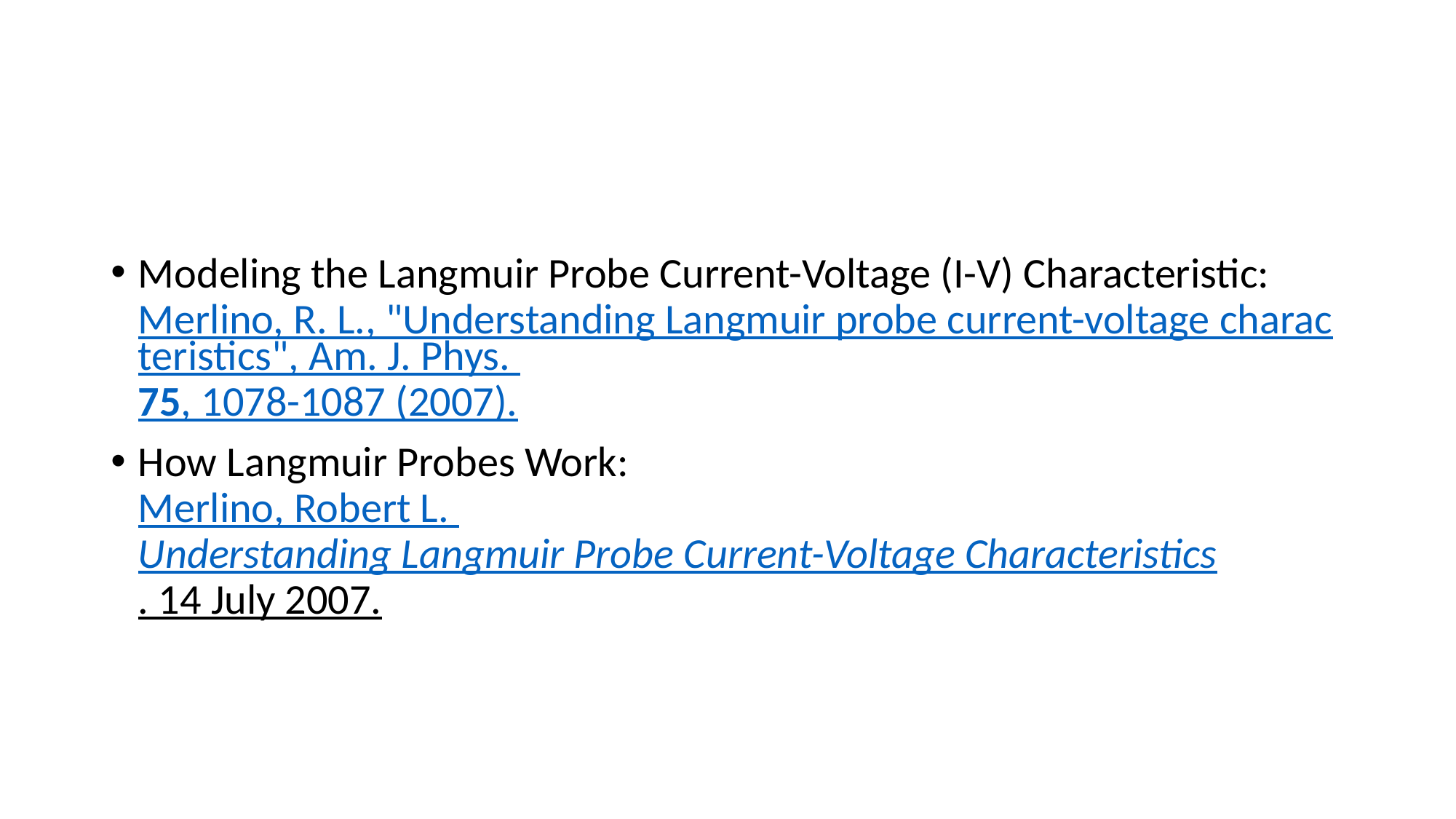

#
Modeling the Langmuir Probe Current-Voltage (I-V) Characteristic:
Merlino, R. L., "Understanding Langmuir probe current-voltage characteristics", Am. J. Phys. 75, 1078-1087 (2007).
How Langmuir Probes Work:
Merlino, Robert L. Understanding Langmuir Probe Current-Voltage Characteristics. 14 July 2007.